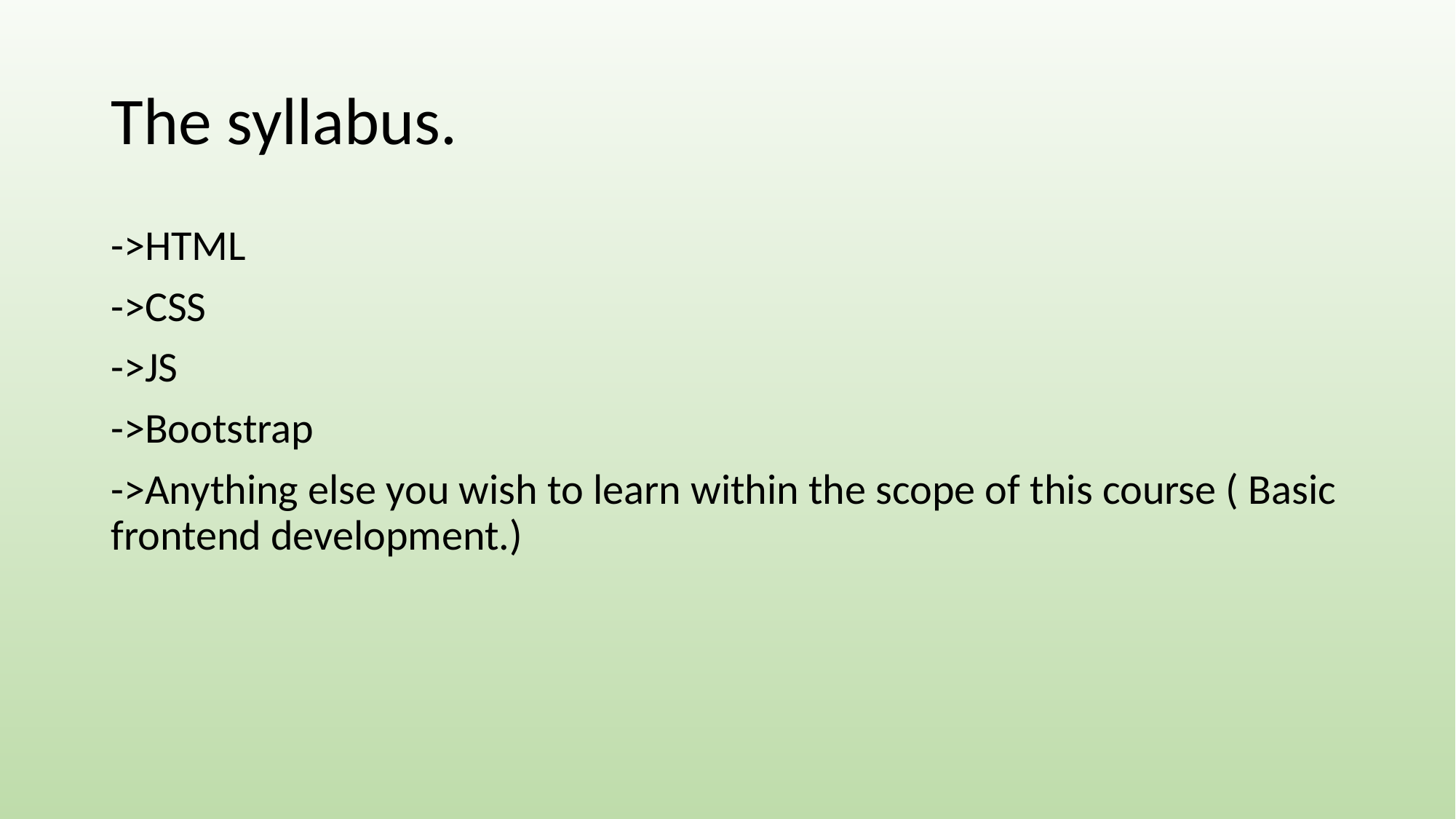

# The syllabus.
->HTML
->CSS
->JS
->Bootstrap
->Anything else you wish to learn within the scope of this course ( Basic frontend development.)